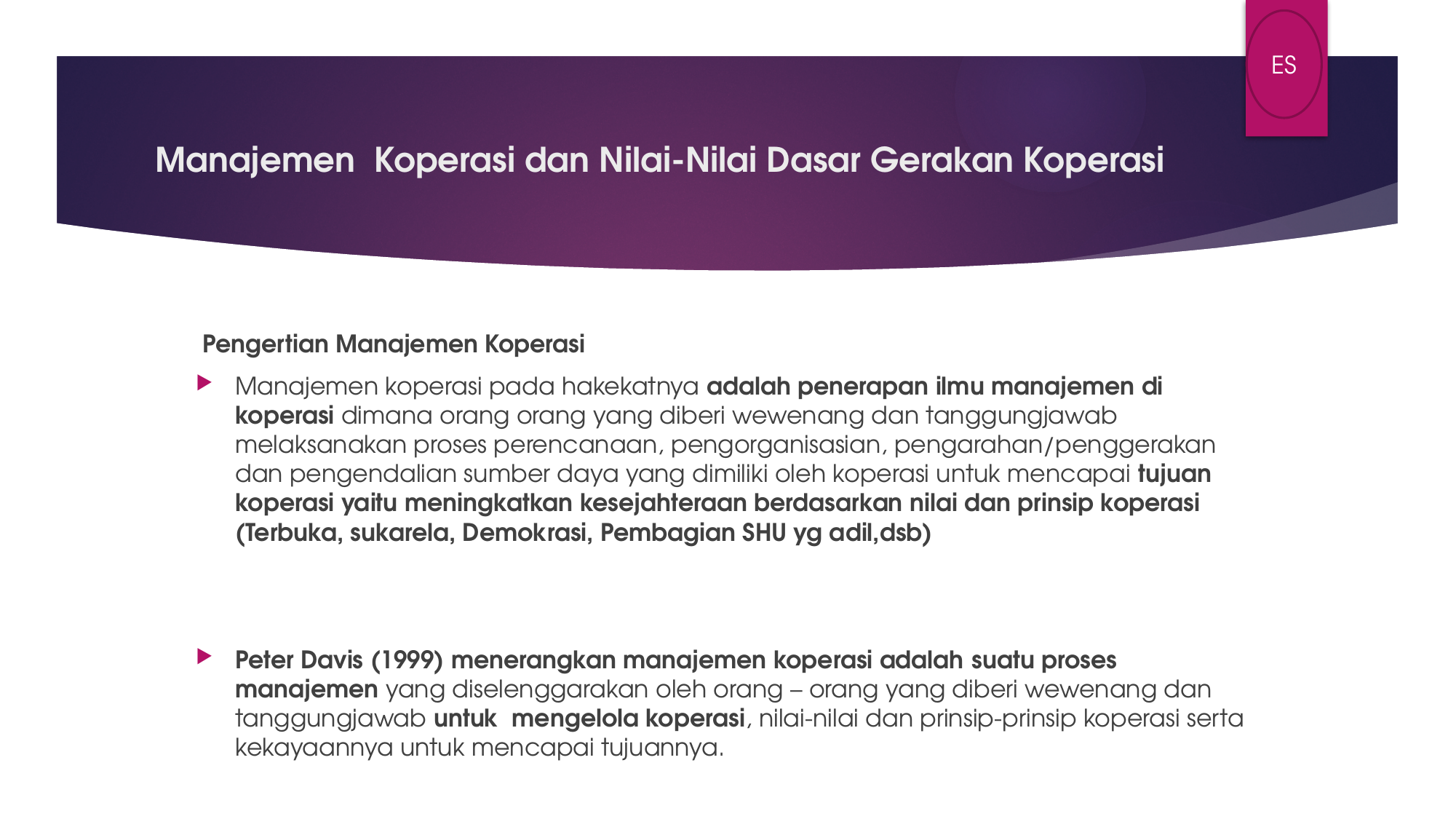

ES
# Manajemen  Koperasi dan Nilai-Nilai Dasar Gerakan Koperasi
 Pengertian Manajemen Koperasi
Manajemen koperasi pada hakekatnya adalah penerapan ilmu manajemen di koperasi dimana orang orang yang diberi wewenang dan tanggungjawab melaksanakan proses perencanaan, pengorganisasian, pengarahan/penggerakan dan pengendalian sumber daya yang dimiliki oleh koperasi untuk mencapai tujuan koperasi yaitu meningkatkan kesejahteraan berdasarkan nilai dan prinsip koperasi (Terbuka, sukarela, Demokrasi, Pembagian SHU yg adil,dsb)

Peter Davis (1999) menerangkan manajemen koperasi adalah suatu proses manajemen yang diselenggarakan oleh orang – orang yang diberi wewenang dan tanggungjawab untuk  mengelola koperasi, nilai-nilai dan prinsip-prinsip koperasi serta kekayaannya untuk mencapai tujuannya.